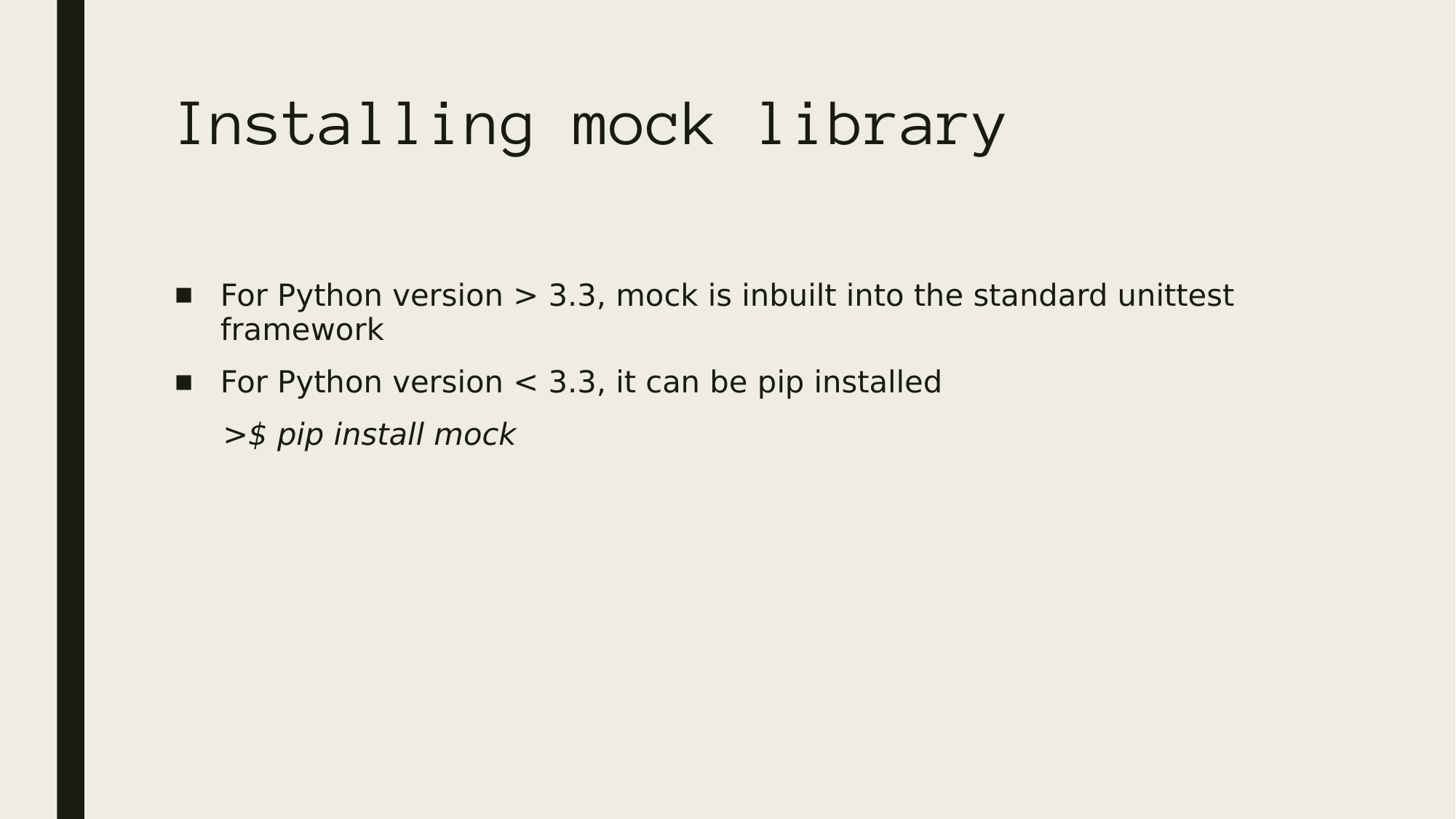

# Installing mock library
For Python version > 3.3, mock is inbuilt into the standard unittest framework
For Python version < 3.3, it can be pip installed
     >$ pip install mock